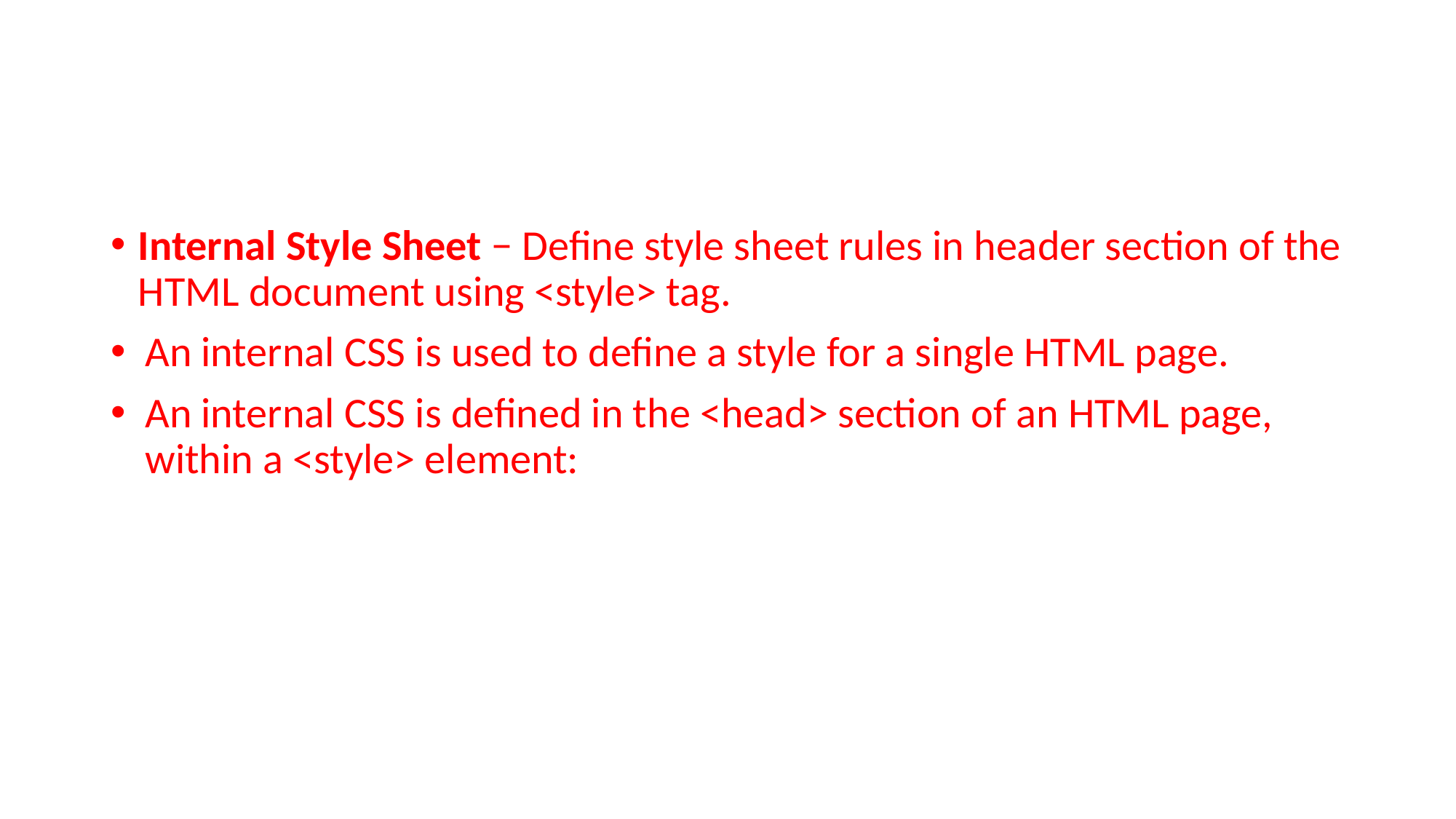

#
Internal Style Sheet − Define style sheet rules in header section of the HTML document using <style> tag.
An internal CSS is used to define a style for a single HTML page.
An internal CSS is defined in the <head> section of an HTML page, within a <style> element: